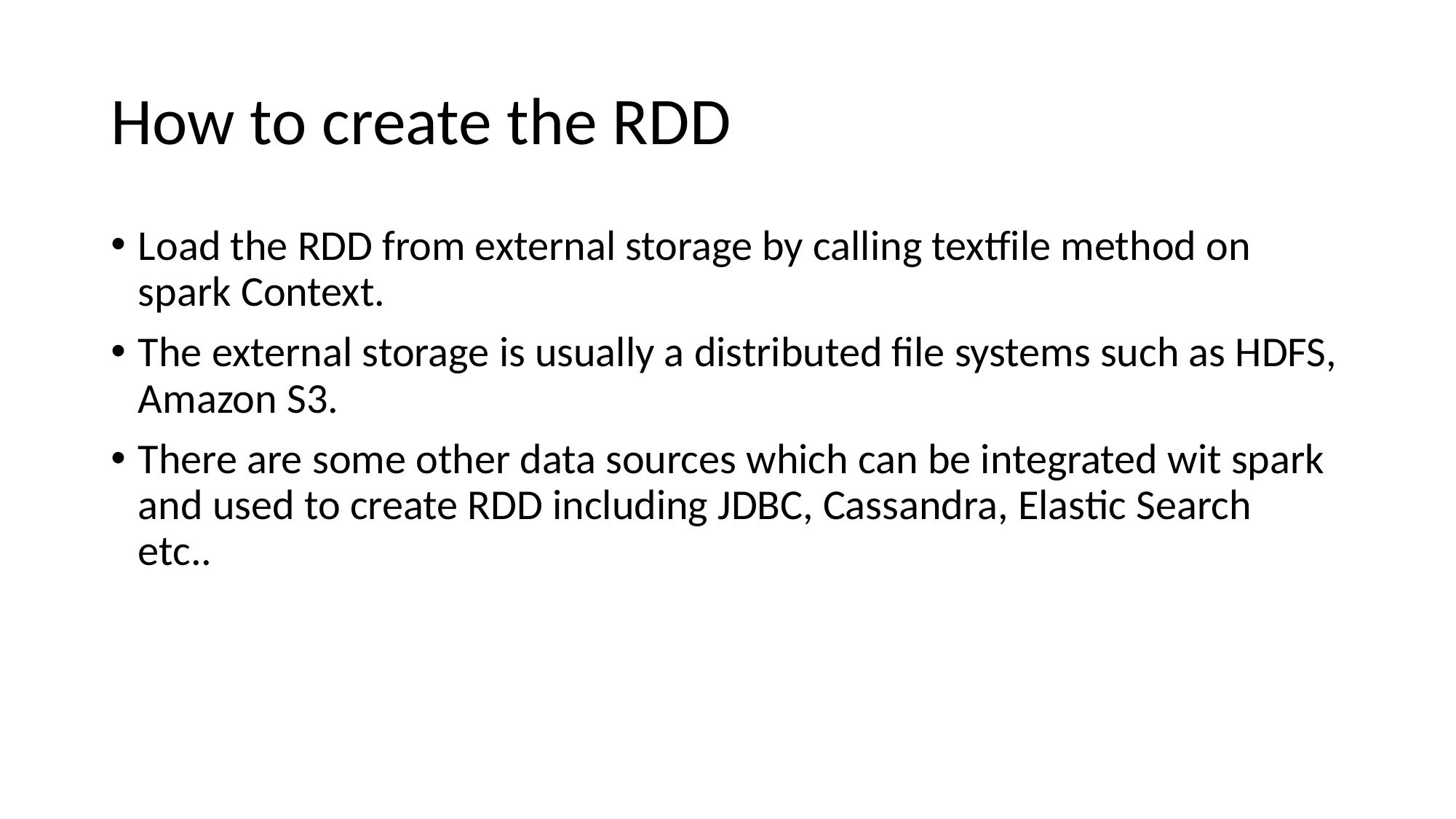

# How to create the RDD
Load the RDD from external storage by calling textfile method on spark Context.
The external storage is usually a distributed file systems such as HDFS, Amazon S3.
There are some other data sources which can be integrated wit spark and used to create RDD including JDBC, Cassandra, Elastic Search  etc..